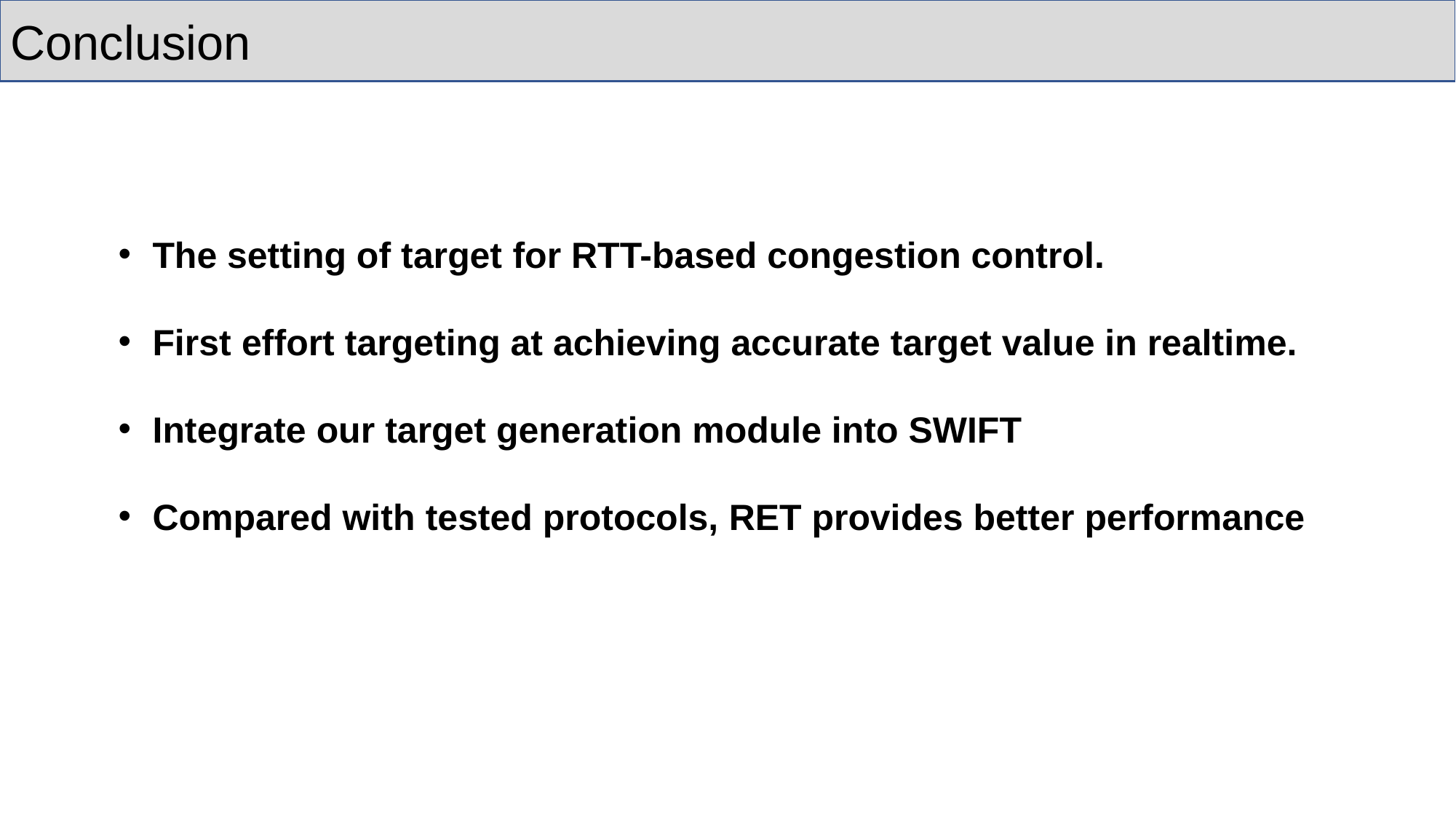

Conclusion
The setting of target for RTT-based congestion control.

First effort targeting at achieving accurate target value in realtime.

Integrate our target generation module into SWIFT

Compared with tested protocols, RET provides better performance